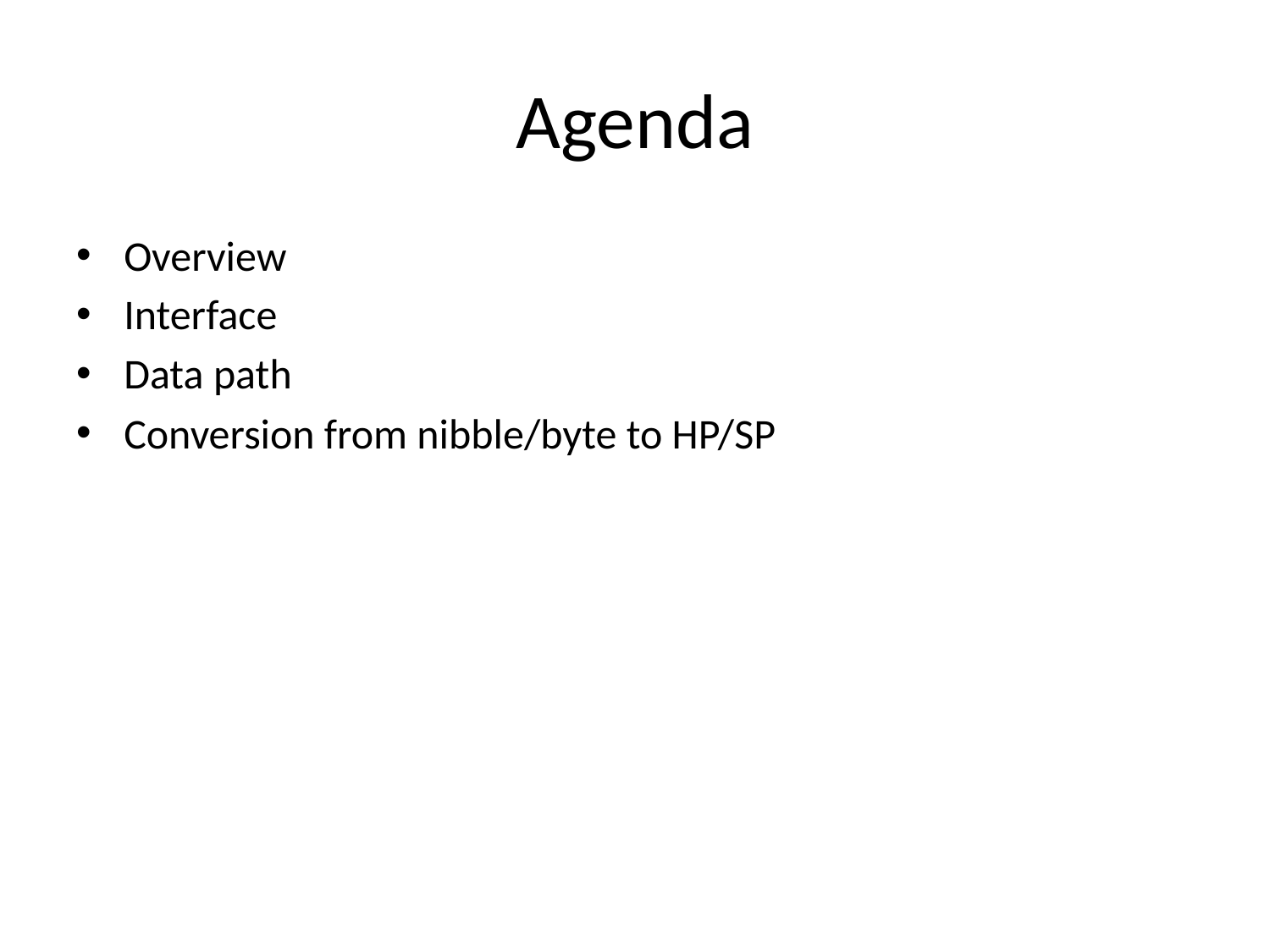

# Agenda
Overview
Interface
Data path
Conversion from nibble/byte to HP/SP